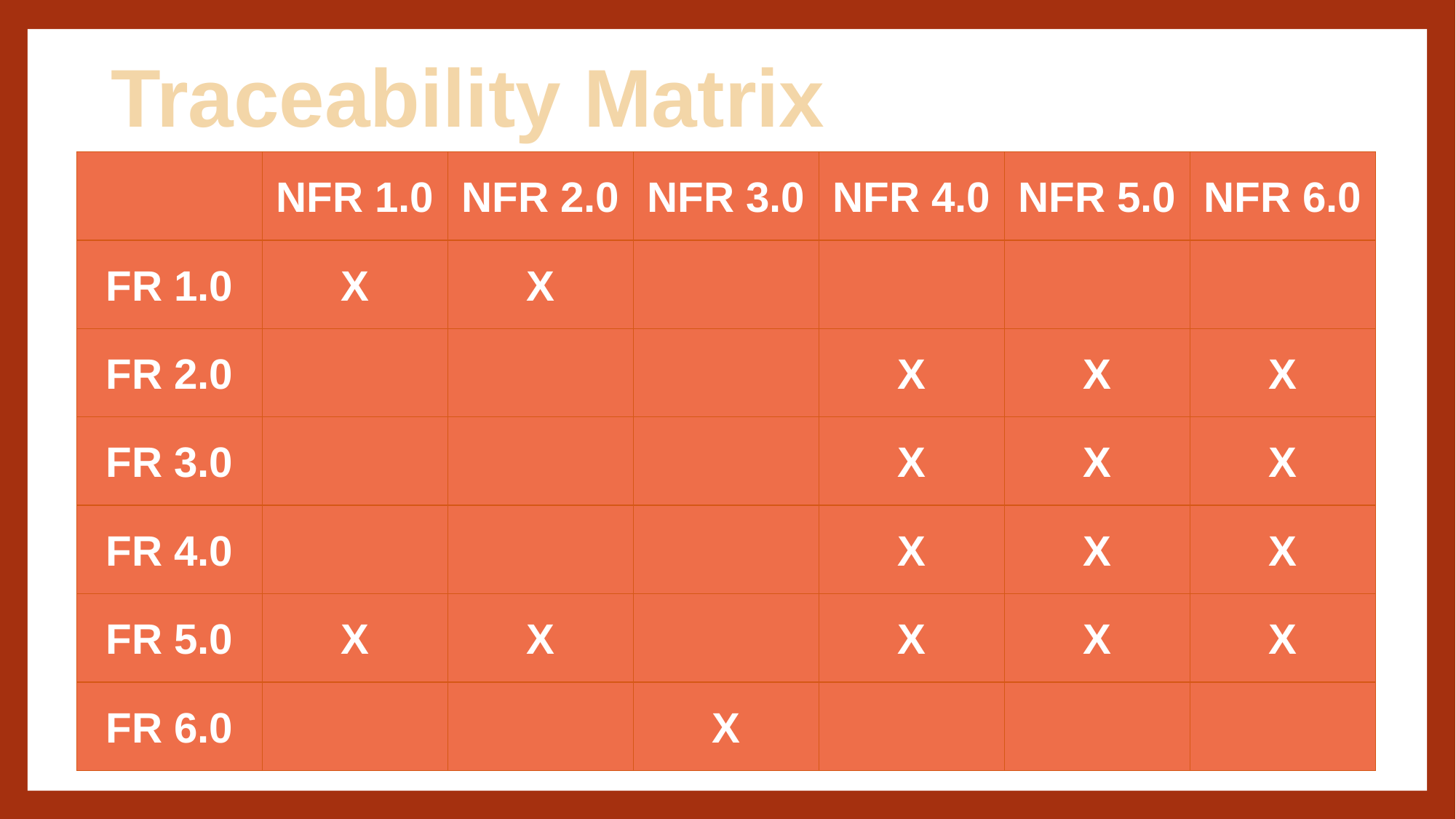

# Traceability Matrix
|  | NFR 1.0 | NFR 2.0 | NFR 3.0 | NFR 4.0 | NFR 5.0 | NFR 6.0 |
| --- | --- | --- | --- | --- | --- | --- |
| FR 1.0 | X | X |  |  |  |  |
| FR 2.0 |  |  |  | X | X | X |
| FR 3.0 |  |  |  | X | X | X |
| FR 4.0 |  |  |  | X | X | X |
| FR 5.0 | X | X |  | X | X | X |
| FR 6.0 |  |  | X |  |  |  |